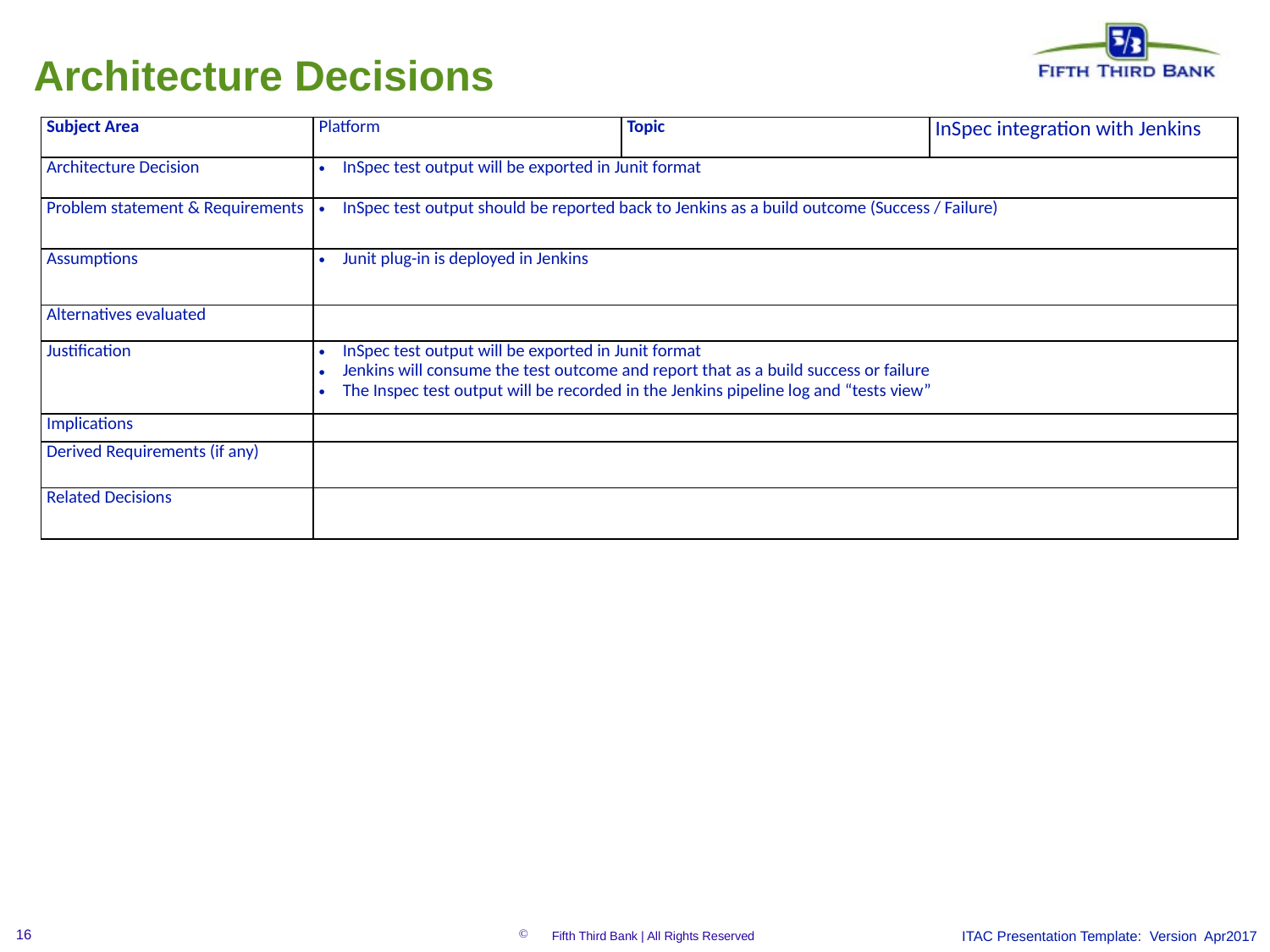

Architecture Decisions
| Subject Area | Platform | Topic | InSpec integration with Jenkins |
| --- | --- | --- | --- |
| Architecture Decision | InSpec test output will be exported in Junit format |  |  |
| Problem statement & Requirements | InSpec test output should be reported back to Jenkins as a build outcome (Success / Failure) |  |  |
| Assumptions | Junit plug-in is deployed in Jenkins |  |  |
| Alternatives evaluated |  |  |  |
| Justification | InSpec test output will be exported in Junit format Jenkins will consume the test outcome and report that as a build success or failure The Inspec test output will be recorded in the Jenkins pipeline log and “tests view” |  |  |
| Implications |  |  |  |
| Derived Requirements (if any) |  |  |  |
| Related Decisions |  |  |  |
ITAC Presentation Template:  Version  Apr2017